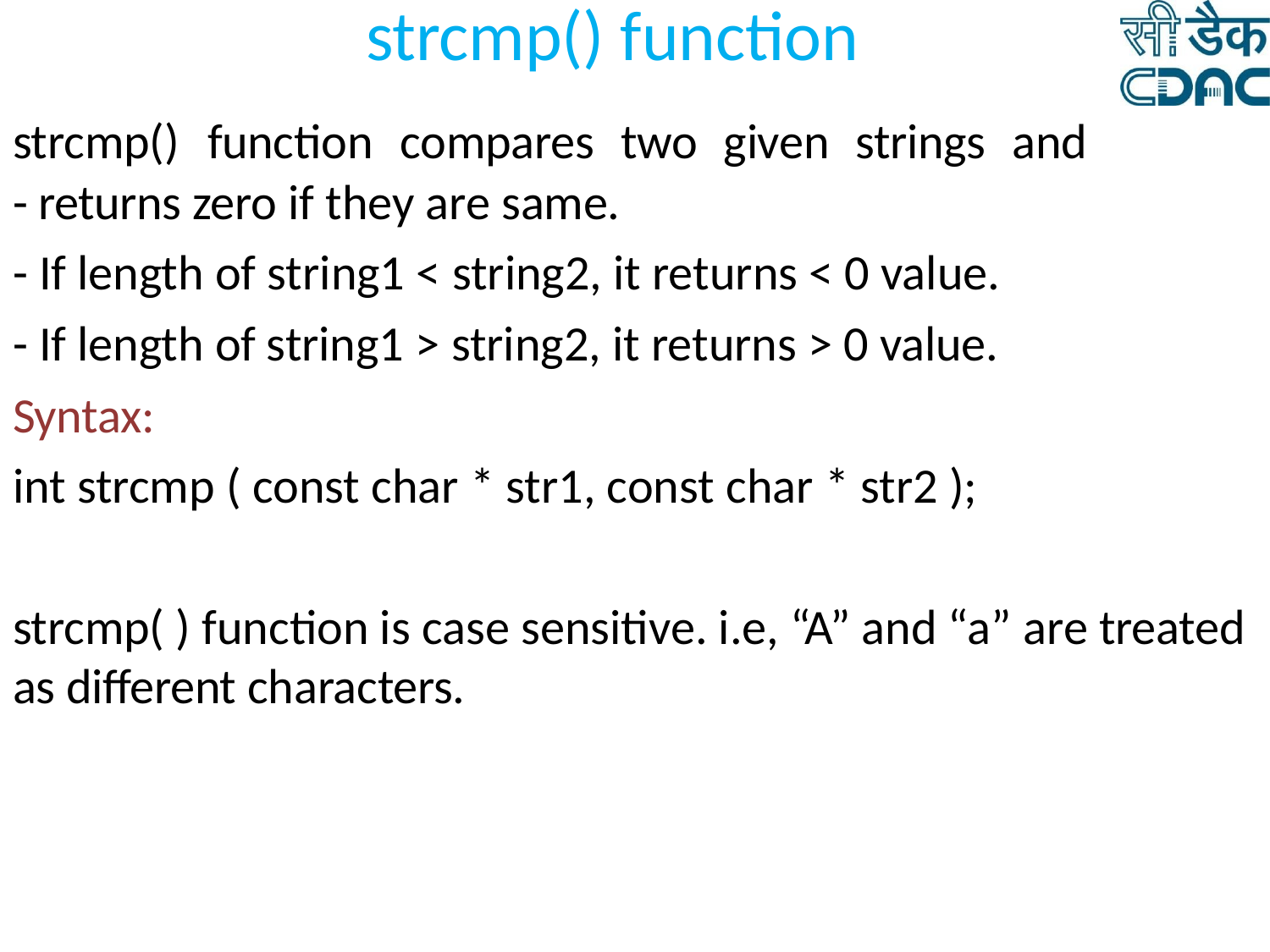

# strcmp() function
strcmp()	function	compares	two	given	strings	and
- returns zero if they are same.
- If length of string1 < string2, it returns < 0 value.
- If length of string1 > string2, it returns > 0 value.
Syntax:
int strcmp ( const char * str1, const char * str2 );

strcmp( ) function is case sensitive. i.e, “A” and “a” are treated as different characters.